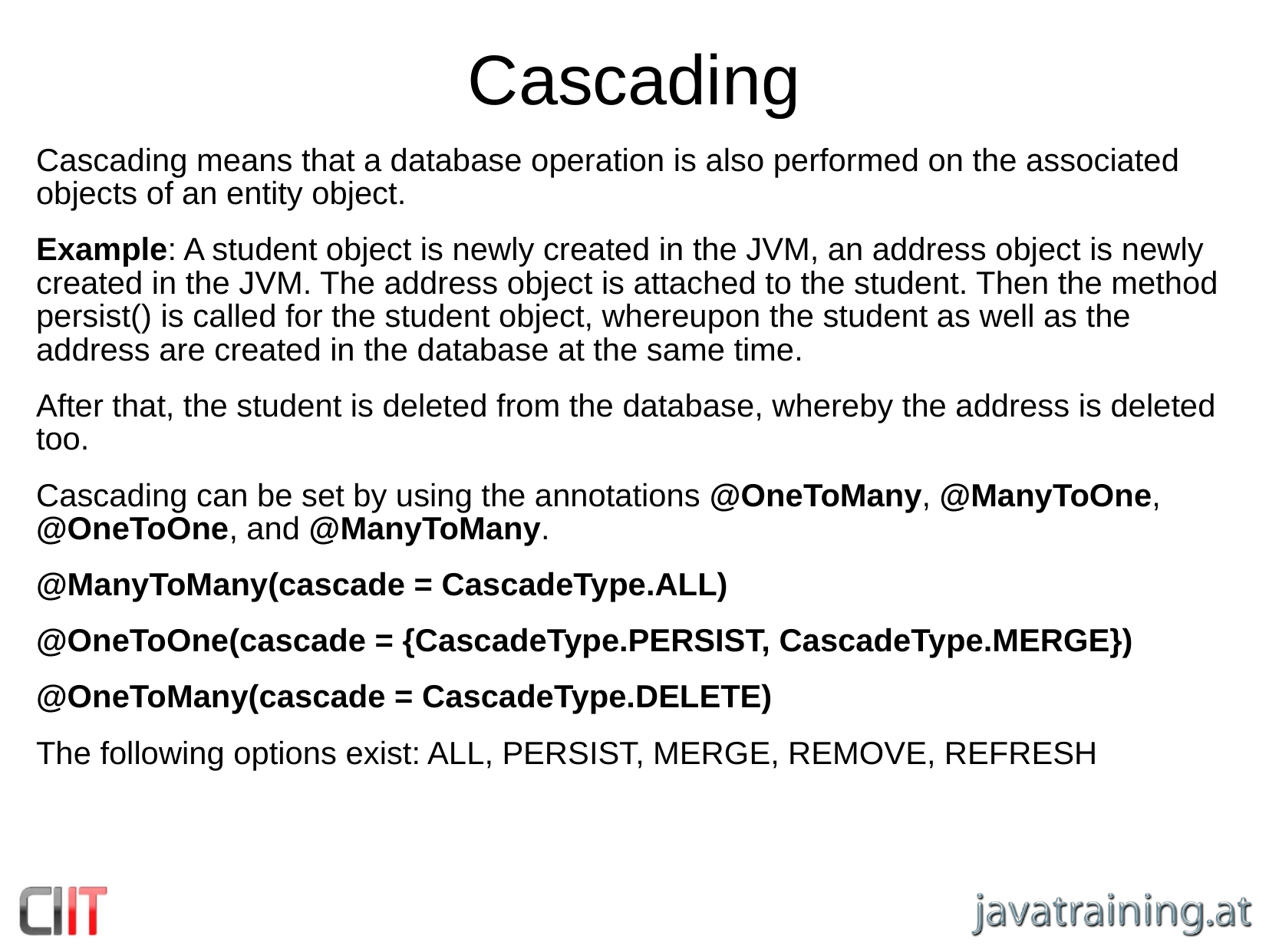

Cascading
Cascading means that a database operation is also performed on the associated objects of an entity object.
Example: A student object is newly created in the JVM, an address object is newly created in the JVM. The address object is attached to the student. Then the method persist() is called for the student object, whereupon the student as well as the address are created in the database at the same time.
After that, the student is deleted from the database, whereby the address is deleted too.
Cascading can be set by using the annotations @OneToMany, @ManyToOne, @OneToOne, and @ManyToMany.
@ManyToMany(cascade = CascadeType.ALL)
@OneToOne(cascade = {CascadeType.PERSIST, CascadeType.MERGE})
@OneToMany(cascade = CascadeType.DELETE)
The following options exist: ALL, PERSIST, MERGE, REMOVE, REFRESH